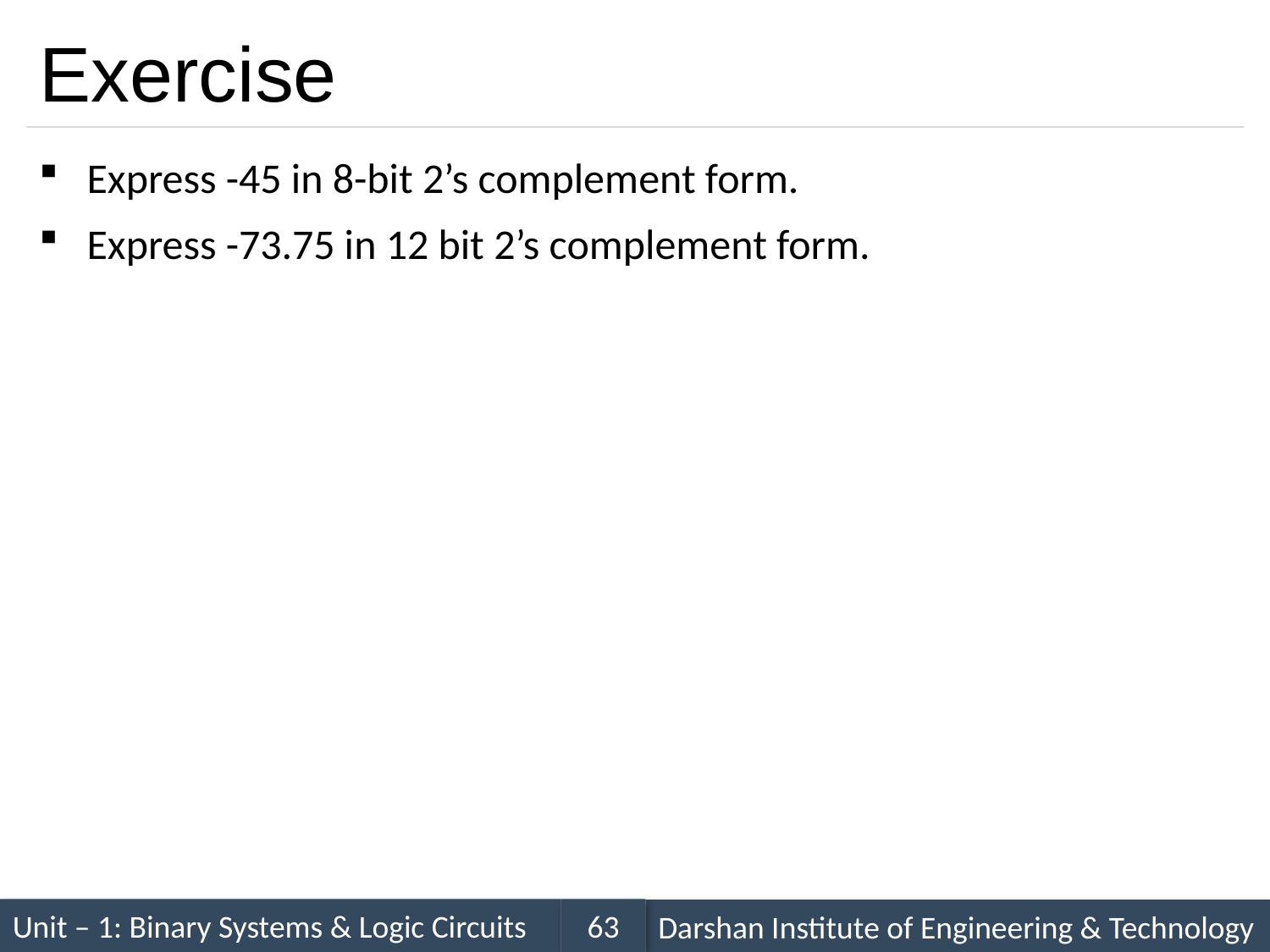

# Exercise
Express -45 in 8-bit 2’s complement form.
Express -73.75 in 12 bit 2’s complement form.